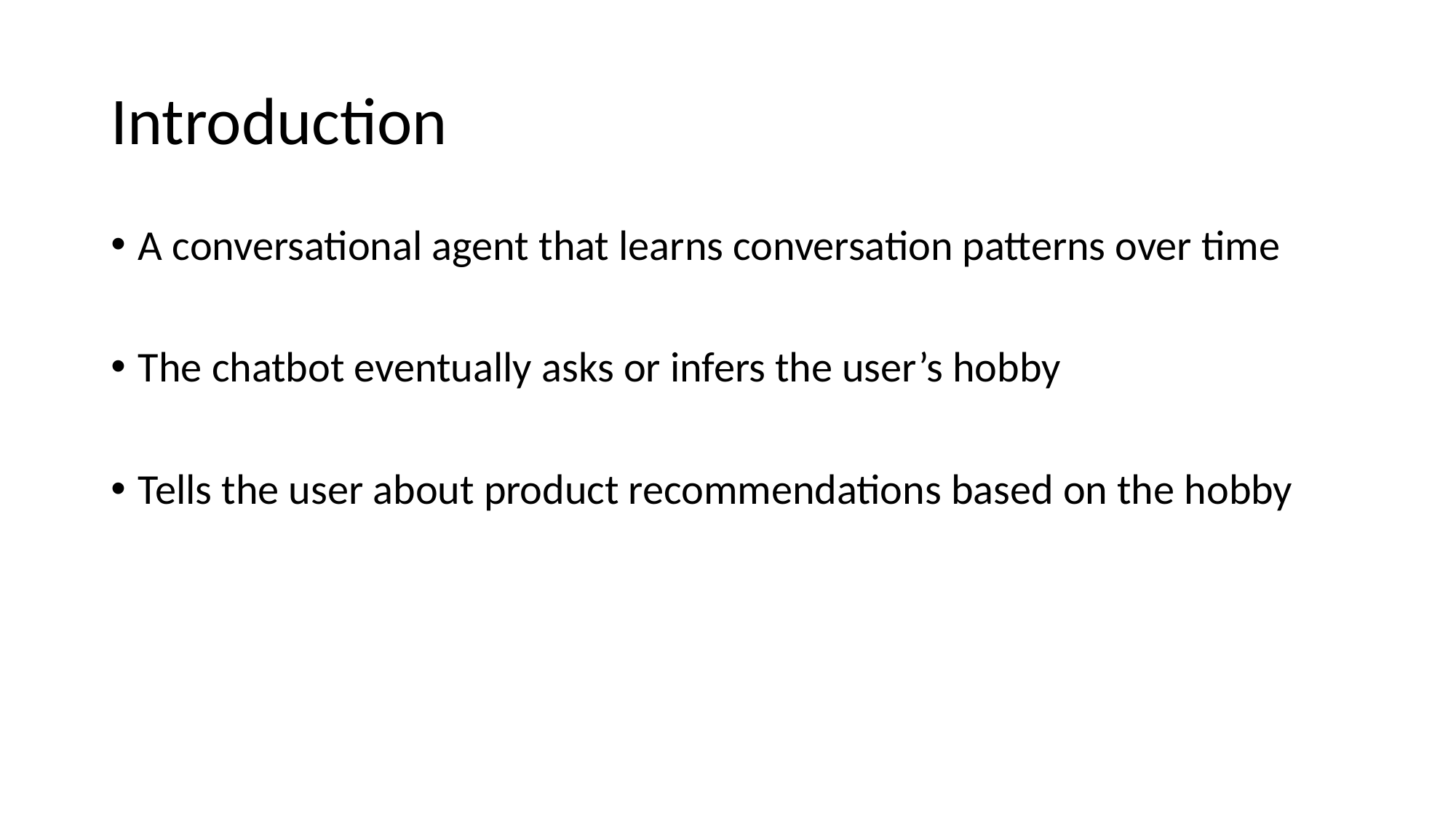

# Introduction
A conversational agent that learns conversation patterns over time

The chatbot eventually asks or infers the user’s hobby

Tells the user about product recommendations based on the hobby